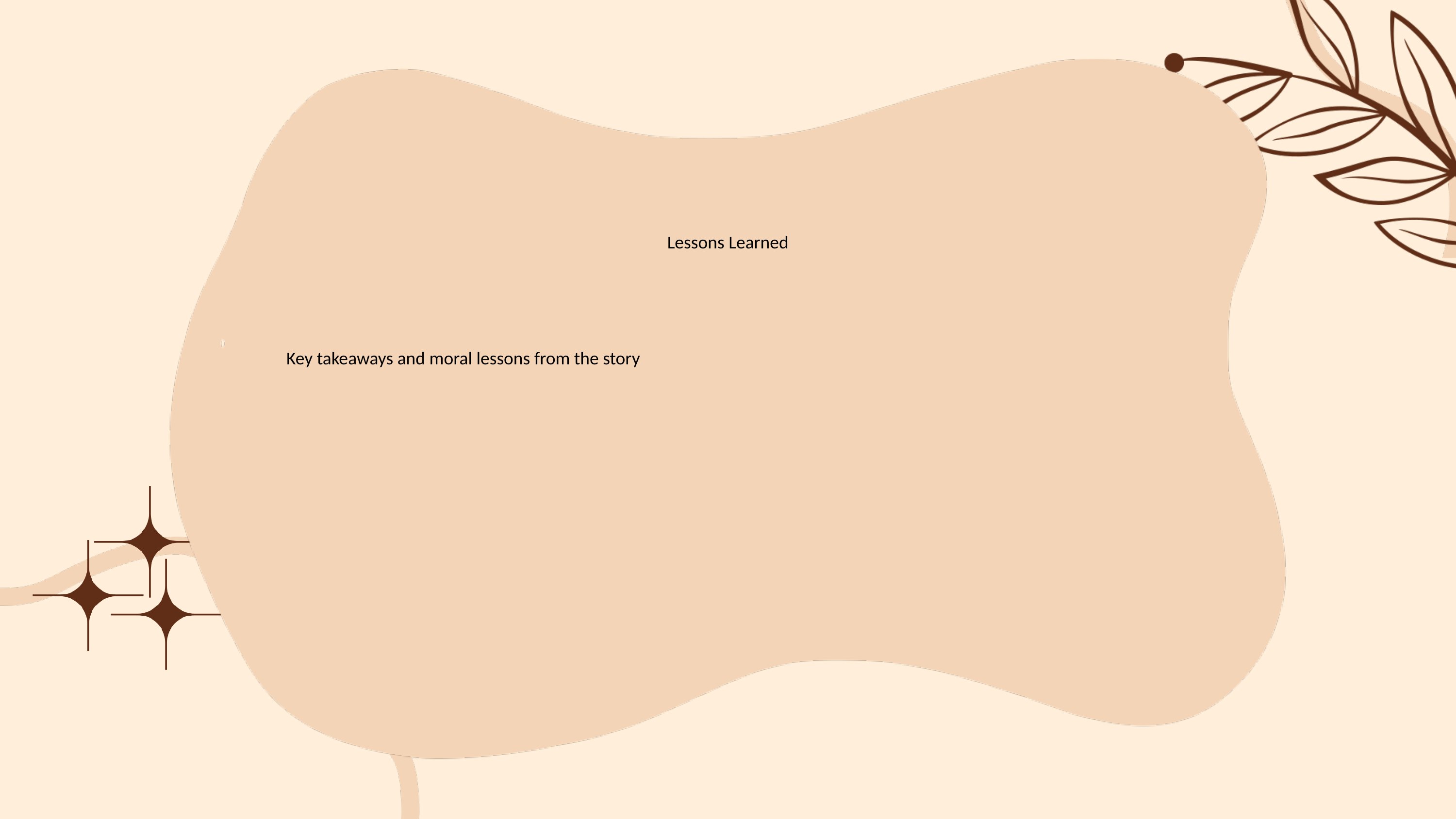

#

Lessons Learned
Key takeaways and moral lessons from the story